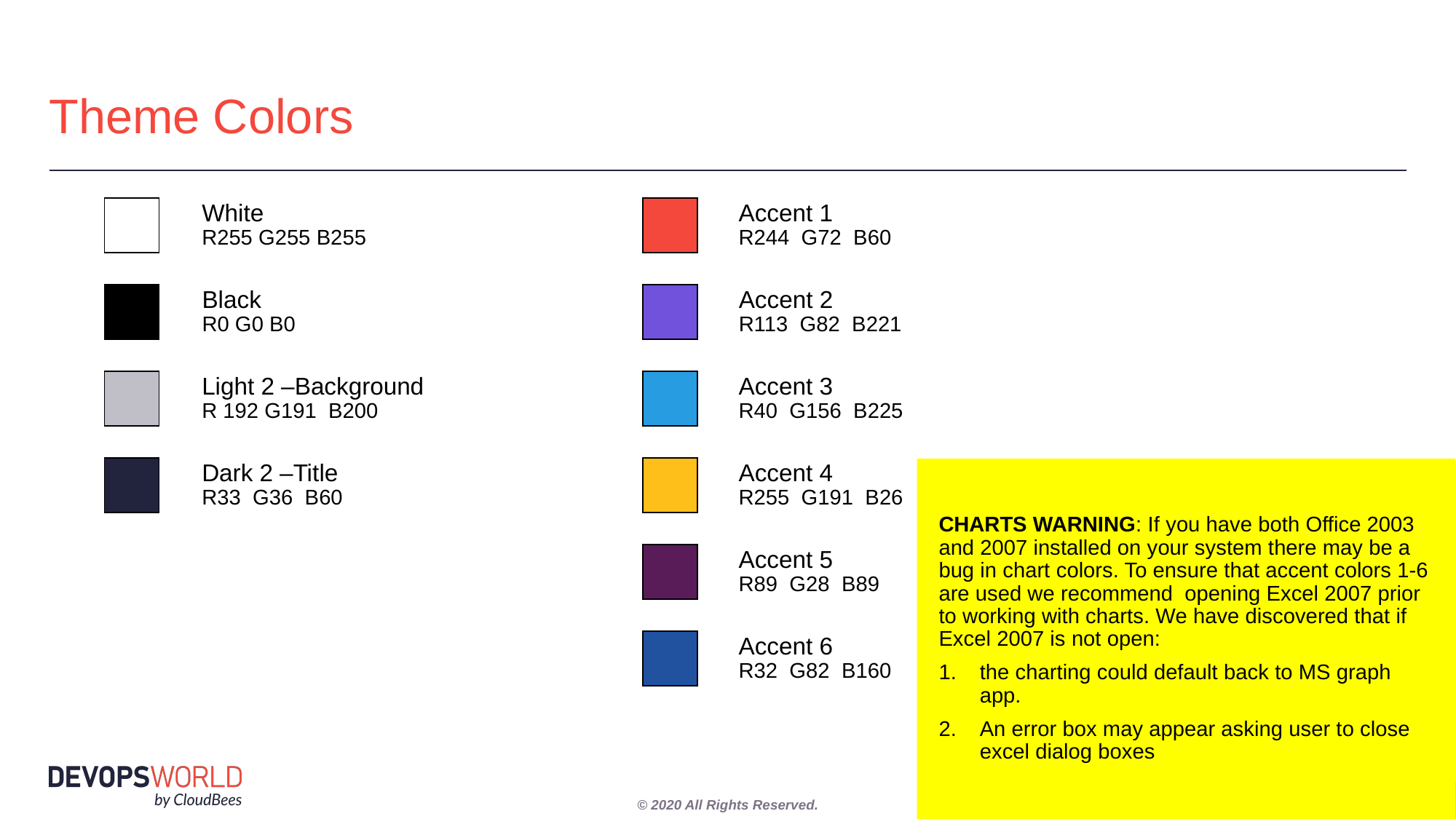

# Theme Colors
White
R255 G255 B255
Accent 1
R244  G72  B60

Black
R0 G0 B0
Accent 2
R113  G82  B221

Light 2 –Background
R 192 G191  B200
Accent 3
R40  G156  B225

Dark 2 –Title
R33  G36  B60
Accent 4
R255  G191  B26

CHARTS WARNING: If you have both Office 2003 and 2007 installed on your system there may be a bug in chart colors. To ensure that accent colors 1-6 are used we recommend  opening Excel 2007 prior to working with charts. We have discovered that if Excel 2007 is not open:
the charting could default back to MS graph app.
An error box may appear asking user to close excel dialog boxes
Accent 5
R89  G28  B89

Accent 6
R32  G82  B160